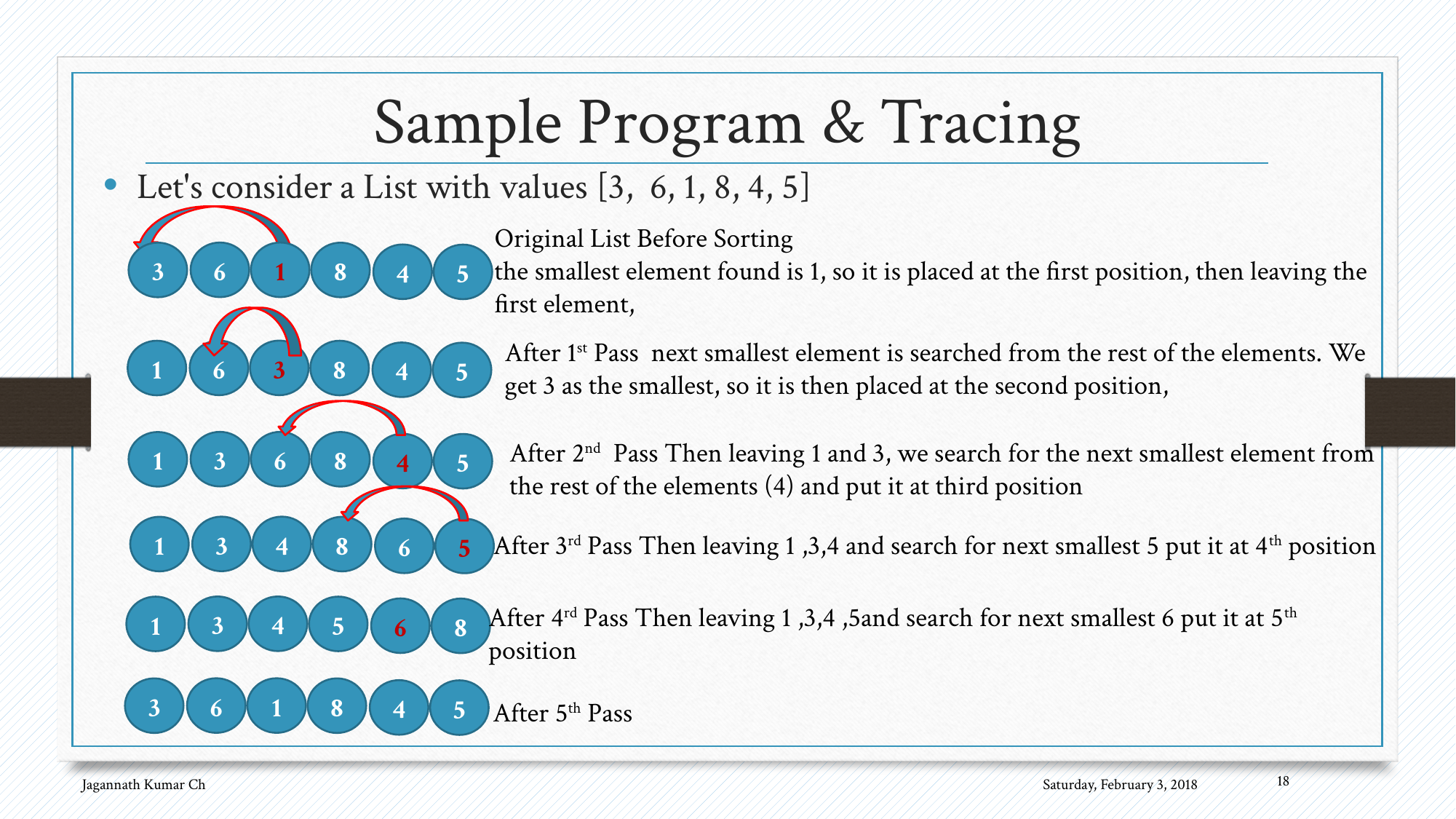

# Sample Program & Tracing

Let's consider a List with values [3,  6, 1, 8, 4, 5]

Original List Before Sorting
the smallest element found is 1, so it is placed at the first position, then leaving the first element,
6
1
3
8
4
5

After 1st Pass  next smallest element is searched from the rest of the elements. We get 3 as the smallest, so it is then placed at the second position,
6
3
1
8
4
5

After 2nd  Pass Then leaving 1 and 3, we search for the next smallest element from the rest of the elements (4) and put it at third position
3
6
1
8
4
5

3
4
1
8
6
5
After 3rd Pass Then leaving 1 ,3,4 and search for next smallest 5 put it at 4th position
After 4rd Pass Then leaving 1 ,3,4 ,5and search for next smallest 6 put it at 5th position
3
4
1
5
6
8
6
1
3
8
4
5
After 5th Pass
18
Jagannath Kumar Ch
Saturday, February 3, 2018